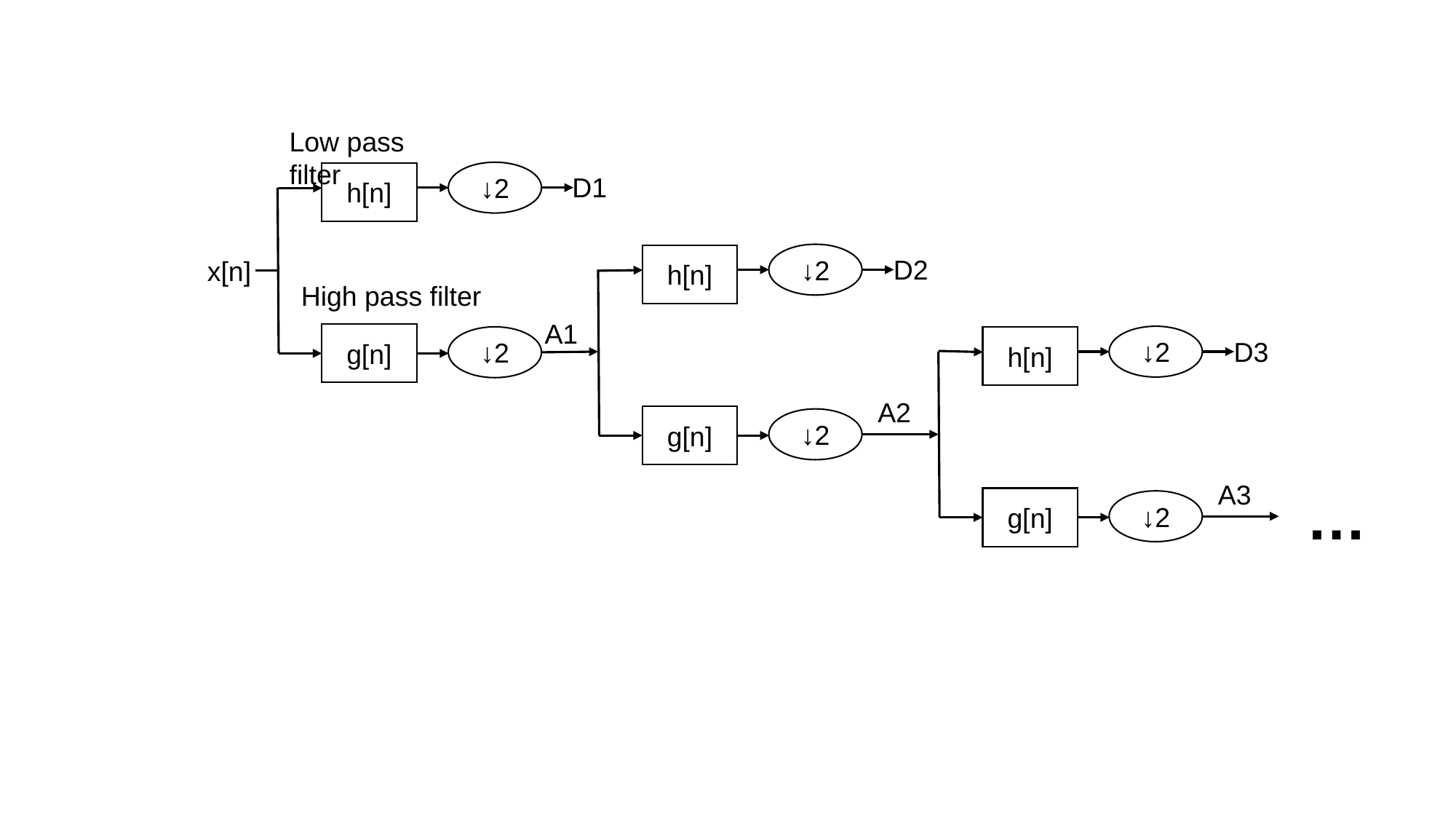

Low pass filter
↓2
h[n]
D1
↓2
h[n]
D2
x[n]
High pass filter
A1
g[n]
↓2
↓2
h[n]
D3
A2
g[n]
↓2
A3
…
g[n]
↓2